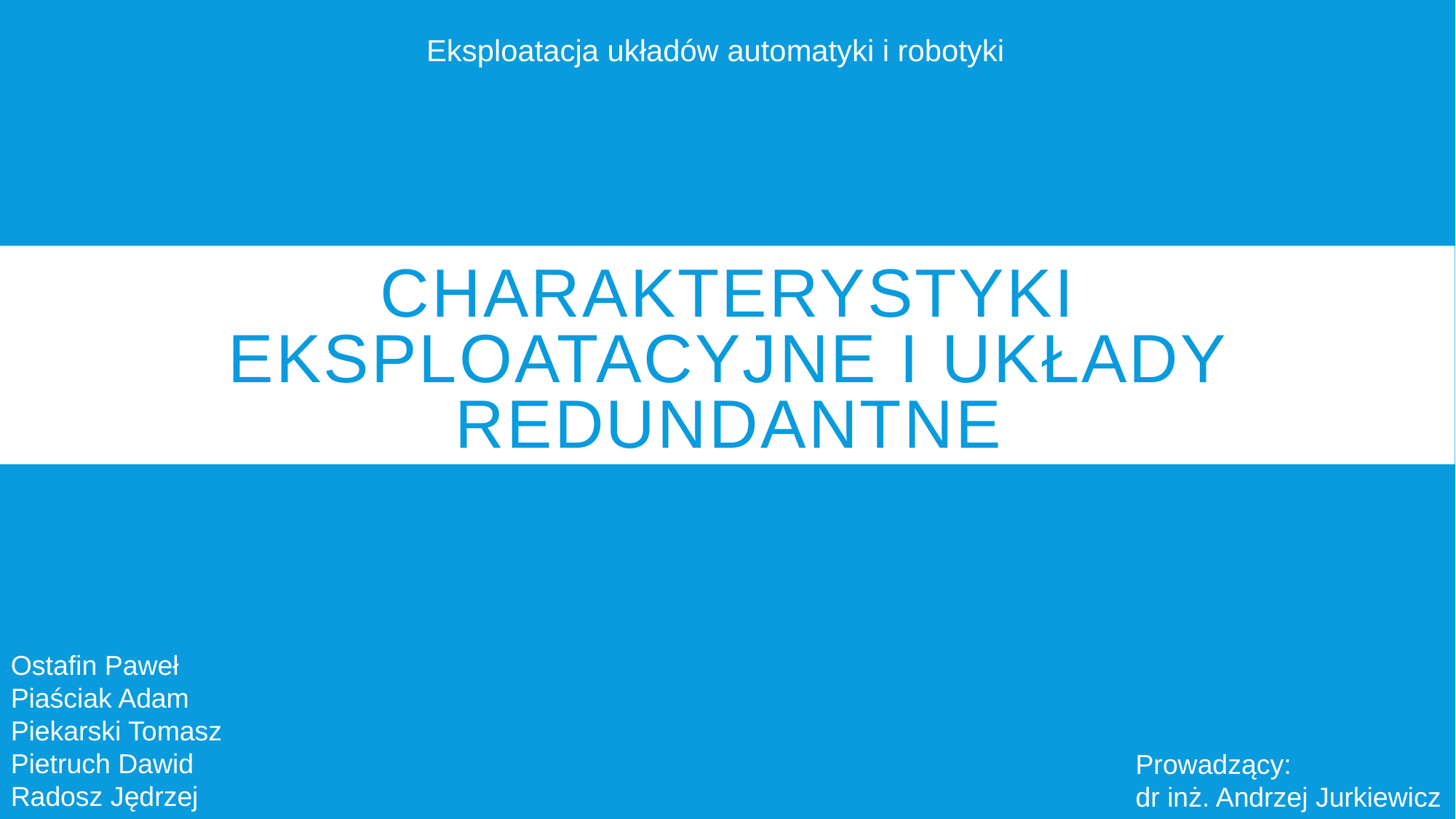

Eksploatacja układów automatyki i robotyki
# Charakterystyki eksploatacyjne i układy redundantne
Ostafin Paweł
Piaściak Adam
Piekarski Tomasz
Pietruch Dawid
Radosz Jędrzej
Prowadzący:
dr inż. Andrzej Jurkiewicz